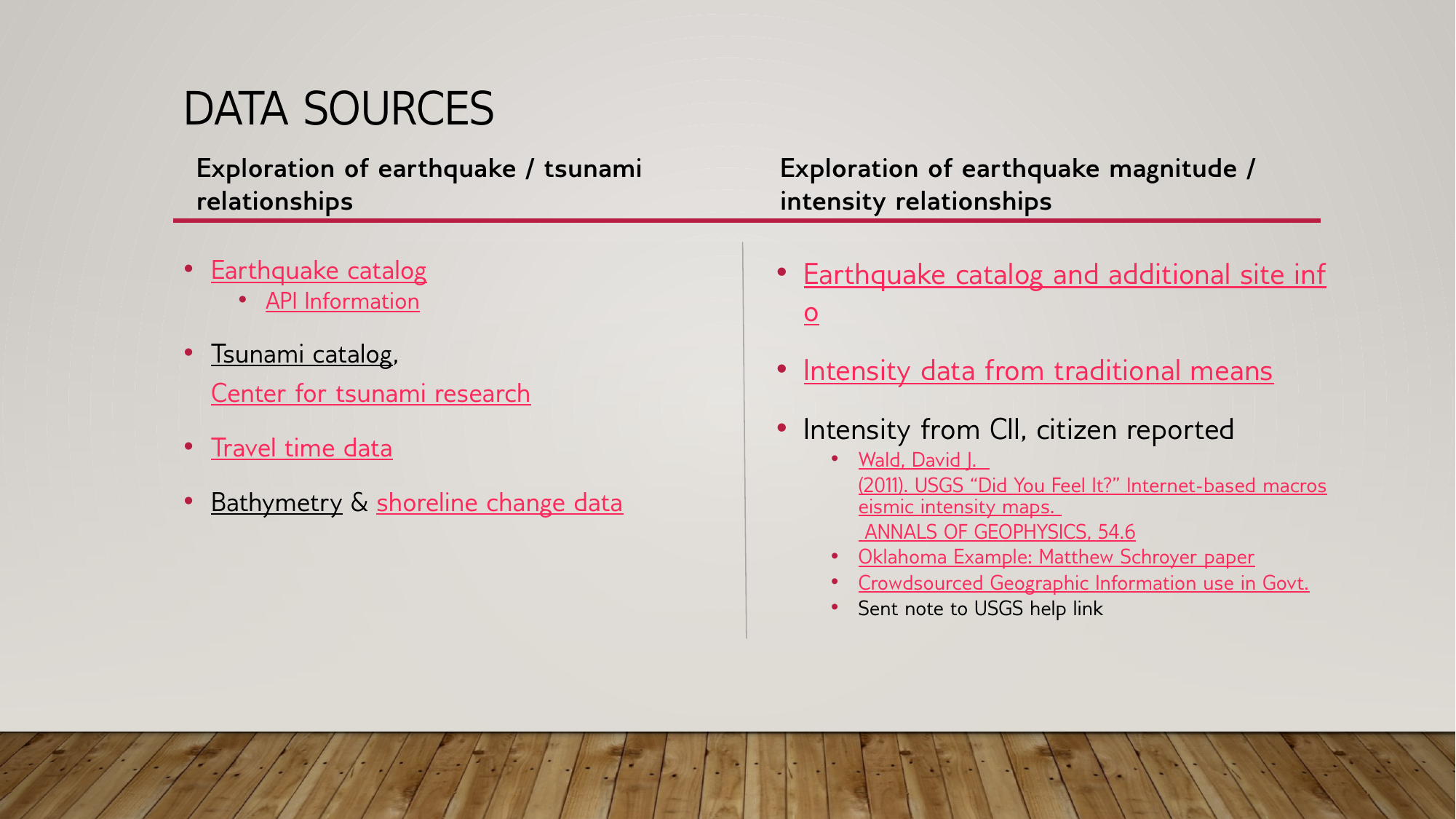

# Data Sources
Exploration of earthquake / tsunami relationships
Exploration of earthquake magnitude / intensity relationships
Earthquake catalog
API Information
Tsunami catalog, Center for tsunami research
Travel time data
Bathymetry & shoreline change data

Earthquake catalog and additional site info
Intensity data from traditional means
Intensity from CII, citizen reported
Wald, David J.  (2011). USGS “Did You Feel It?” Internet-based macroseismic intensity maps.  ANNALS OF GEOPHYSICS, 54.6
Oklahoma Example: Matthew Schroyer paper
Crowdsourced Geographic Information use in Govt.
Sent note to USGS help link